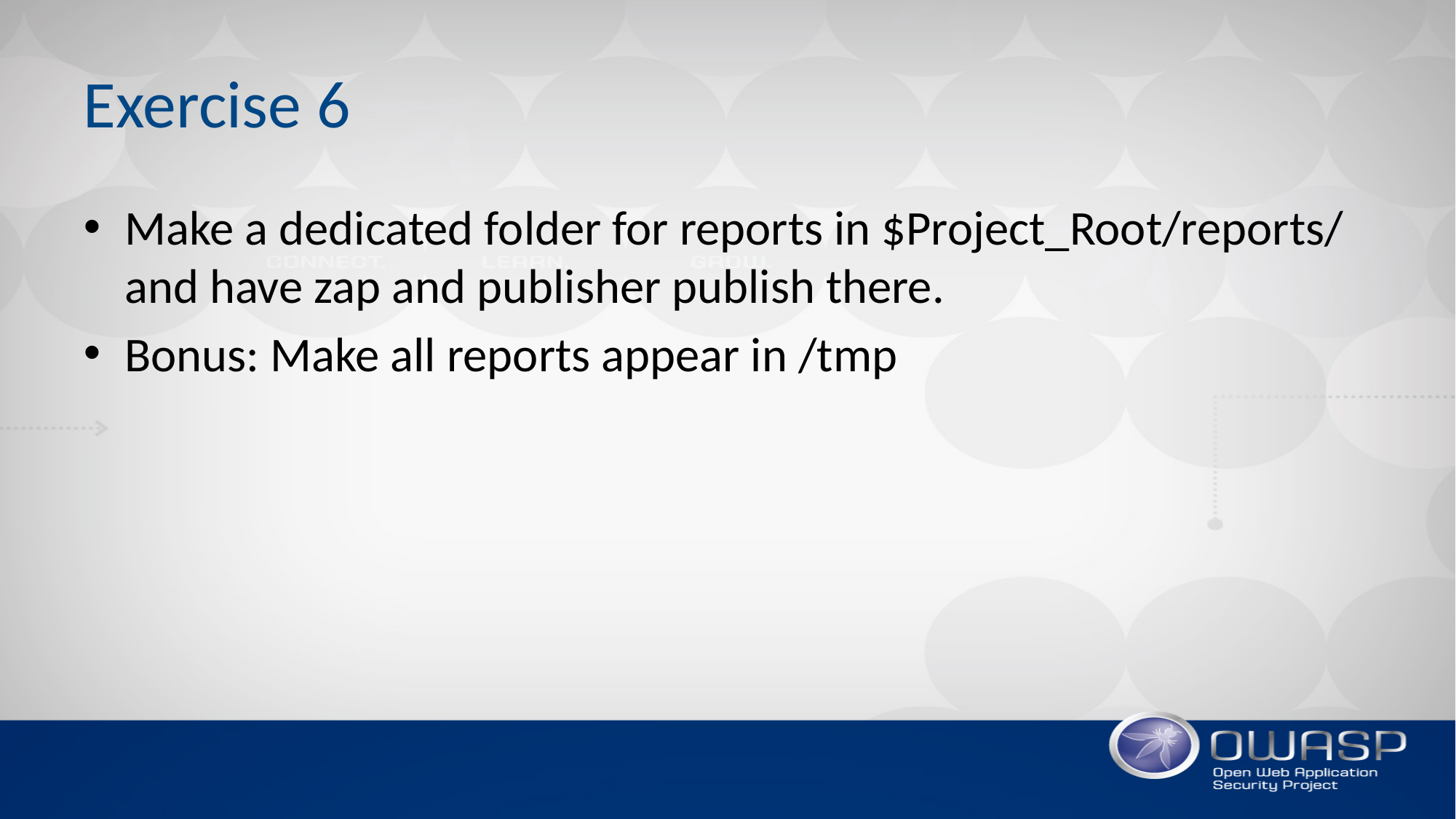

# Exercise 6
Make a dedicated folder for reports in $Project_Root/reports/ and have zap and publisher publish there.
Bonus: Make all reports appear in /tmp